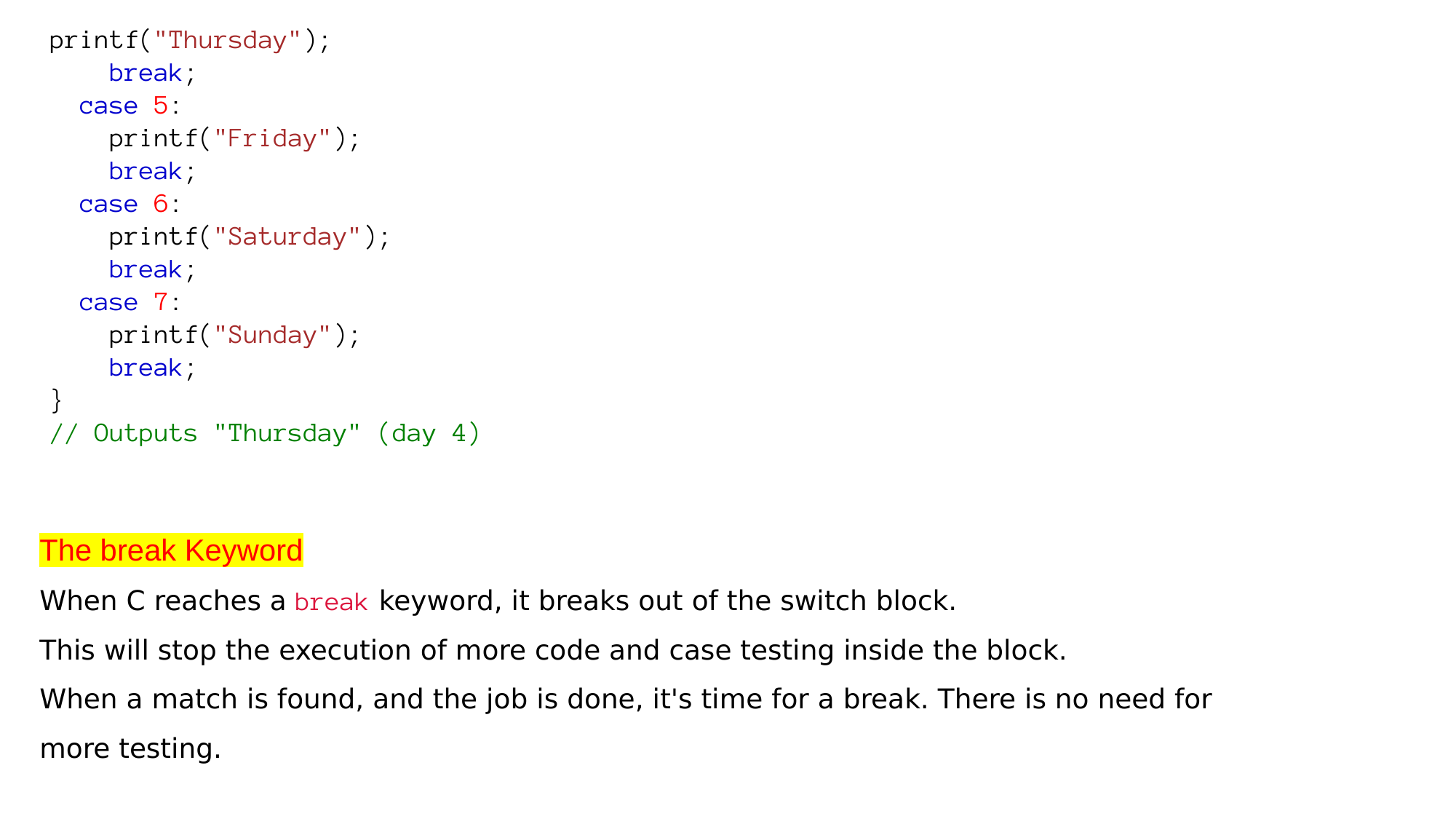

printf("Thursday");
    break;
  case 5:
    printf("Friday");
    break;
  case 6:
    printf("Saturday");
    break;
  case 7:
    printf("Sunday");
    break;
}
// Outputs "Thursday" (day 4)
The break Keyword
When C reaches a break keyword, it breaks out of the switch block.
This will stop the execution of more code and case testing inside the block.
When a match is found, and the job is done, it's time for a break. There is no need for more testing.